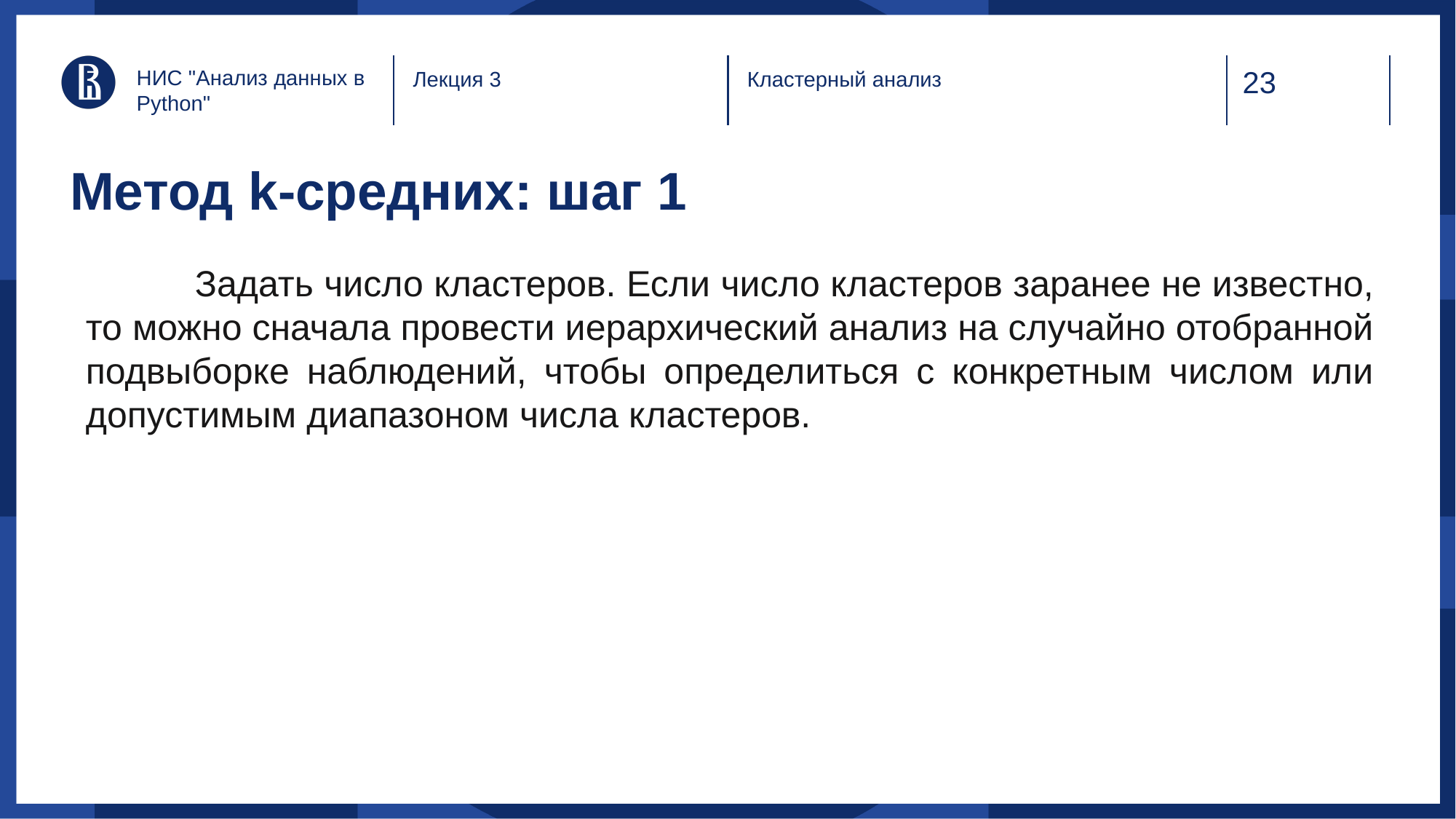

НИС "Анализ данных в Python"
Лекция 3
Кластерный анализ
# Метод k-средних: шаг 1
	Задать число кластеров. Если число кластеров заранее не известно, то можно сначала провести иерархический анализ на случайно отобранной подвыборке наблюдений, чтобы определиться с конкретным числом или допустимым диапазоном числа кластеров.